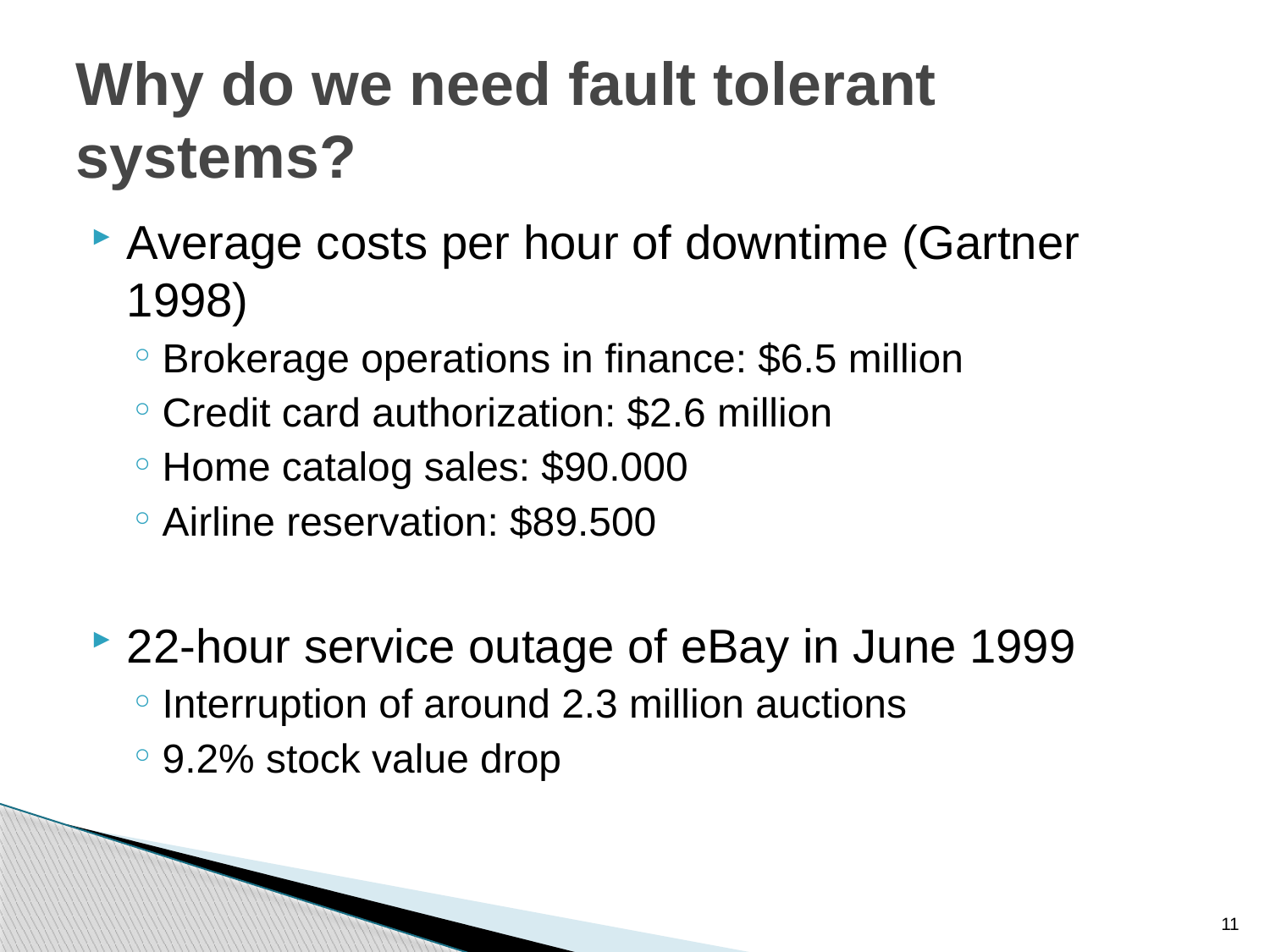

# Why do we need fault tolerant systems?
Average costs per hour of downtime (Gartner 1998)
Brokerage operations in finance: $6.5 million
Credit card authorization: $2.6 million
Home catalog sales: $90.000
Airline reservation: $89.500

22-hour service outage of eBay in June 1999
Interruption of around 2.3 million auctions
9.2% stock value drop
11